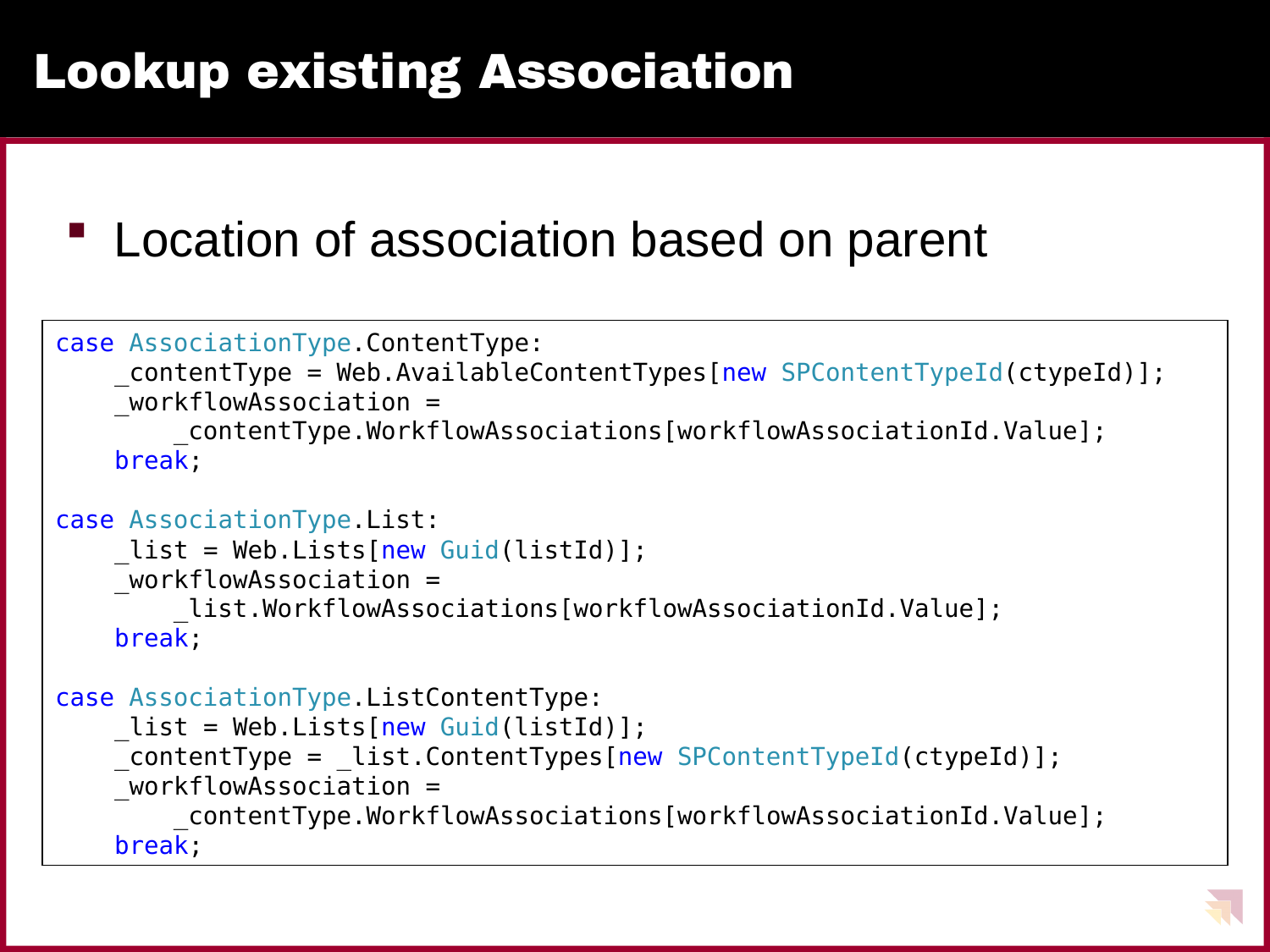

# Lookup existing Association
Location of association based on parent
case AssociationType.ContentType:
    _contentType = Web.AvailableContentTypes[new SPContentTypeId(ctypeId)];
    _workflowAssociation =
        _contentType.WorkflowAssociations[workflowAssociationId.Value];
    break;

case AssociationType.List:
    _list = Web.Lists[new Guid(listId)];
    _workflowAssociation =
        _list.WorkflowAssociations[workflowAssociationId.Value];
    break;

case AssociationType.ListContentType:
    _list = Web.Lists[new Guid(listId)];
    _contentType = _list.ContentTypes[new SPContentTypeId(ctypeId)];
    _workflowAssociation =
        _contentType.WorkflowAssociations[workflowAssociationId.Value];
    break;